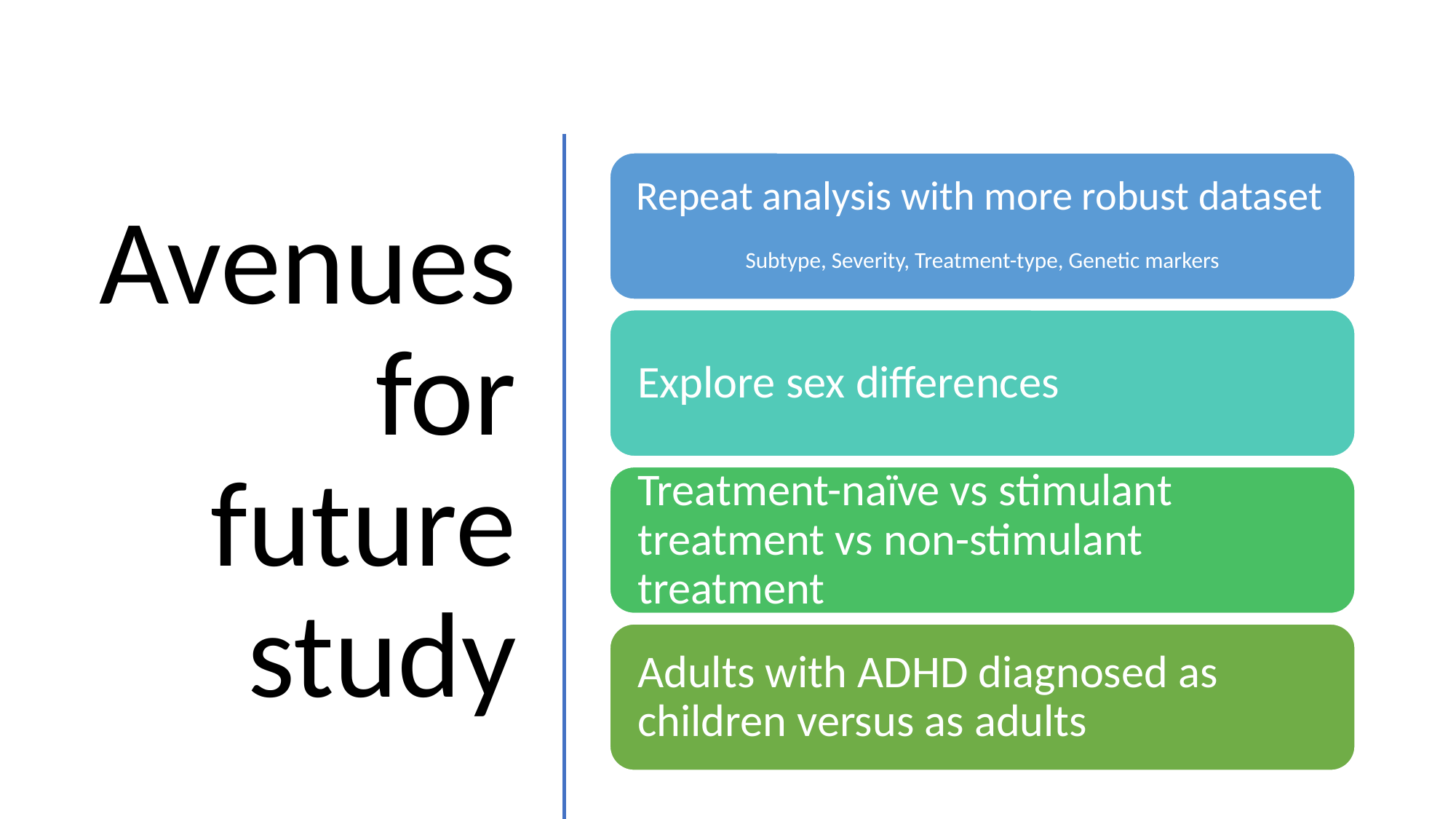

# Avenues for future study
Repeat analysis with more robust dataset
	Subtype, Severity, Treatment-type, Genetic markers
Explore sex differences
Treatment-naïve vs stimulant treatment vs non-stimulant treatment
Adults with ADHD diagnosed as children versus as adults